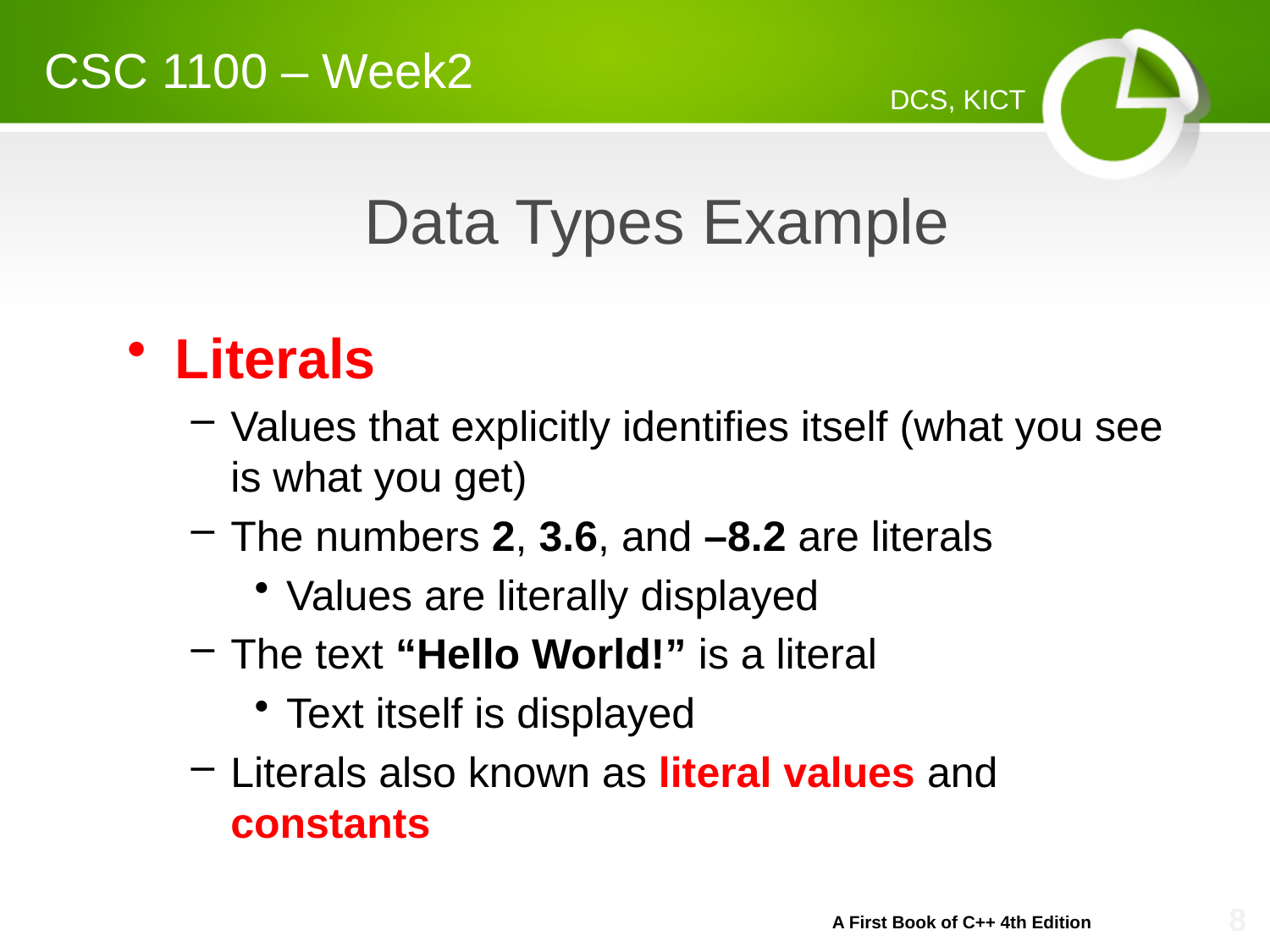

CSC 1100 – Week2
DCS, KICT
8
# Data Types Example
Literals
Values that explicitly identifies itself (what you see is what you get)
The numbers 2, 3.6, and –8.2 are literals
Values are literally displayed
The text “Hello World!” is a literal
Text itself is displayed
Literals also known as literal values and constants
8
A First Book of C++ 4th Edition